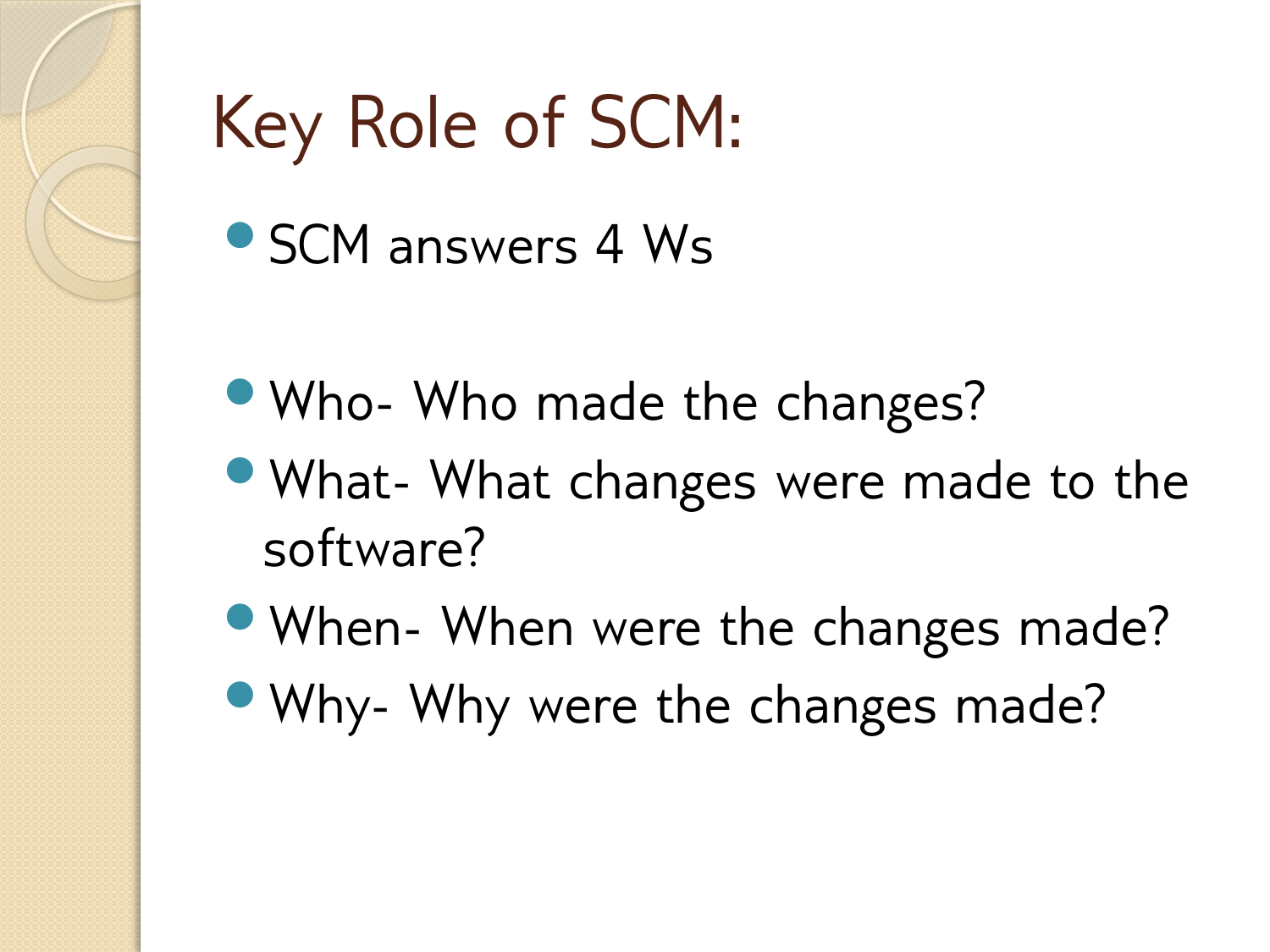

# Key Role of SCM:
SCM answers 4 Ws

Who- Who made the changes?
What- What changes were made to the software?
When- When were the changes made?
Why- Why were the changes made?